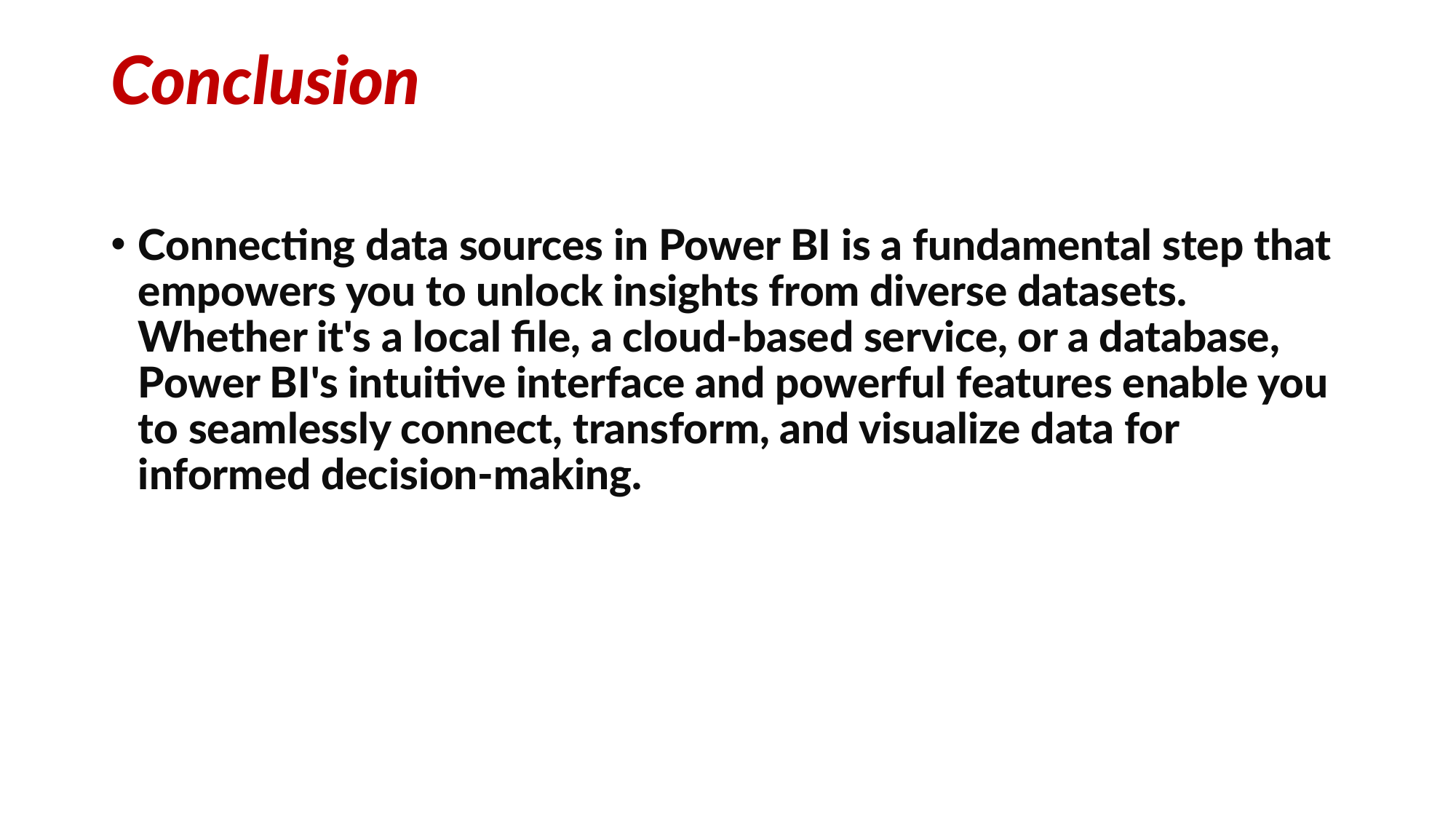

# Conclusion
Connecting data sources in Power BI is a fundamental step that empowers you to unlock insights from diverse datasets. Whether it's a local file, a cloud-based service, or a database, Power BI's intuitive interface and powerful features enable you to seamlessly connect, transform, and visualize data for informed decision-making.